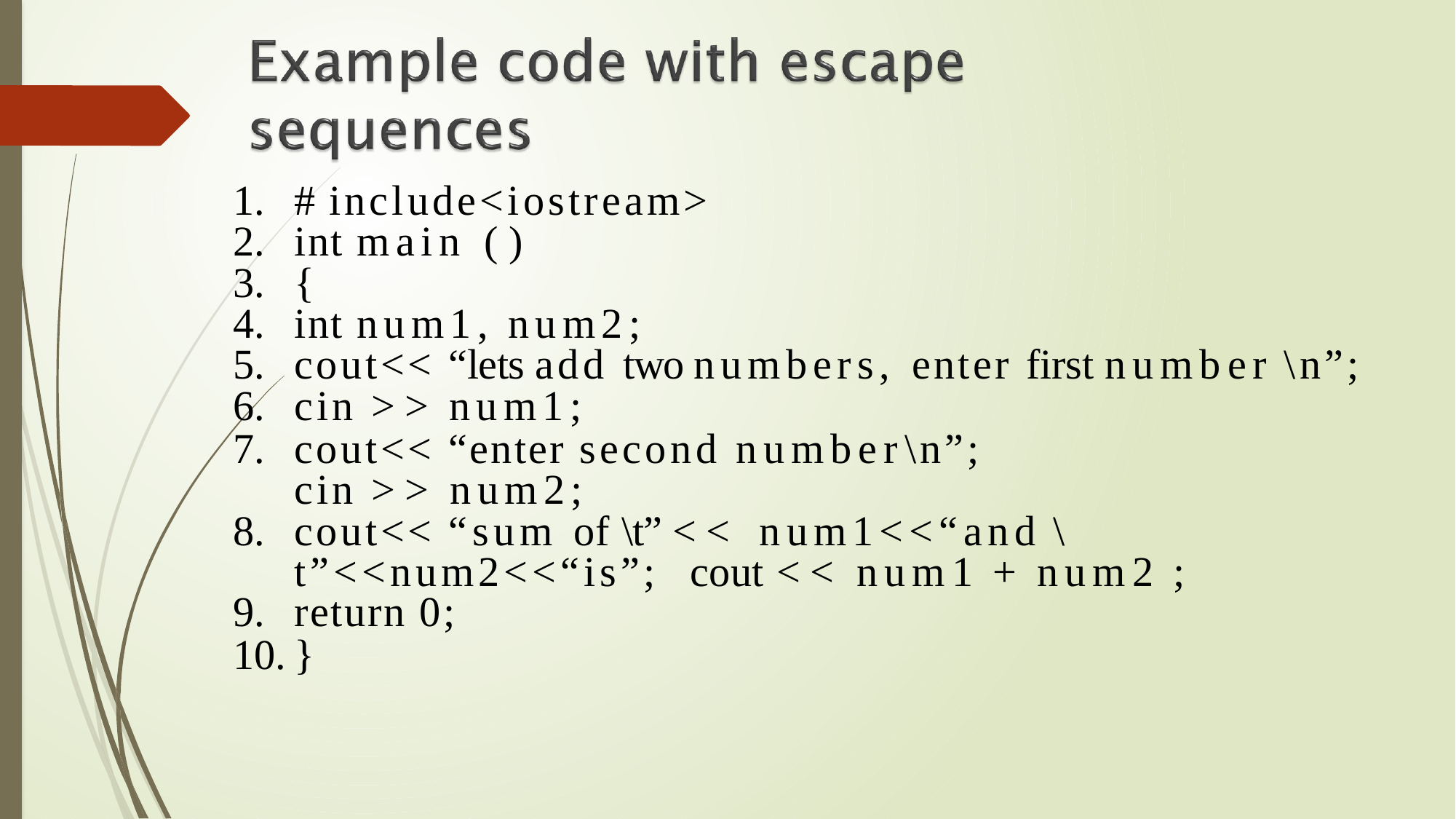

# include<iostream>
int main ( )
{
int num1, num2;
cout<< “lets add two numbers, enter first number \n”;
cin >> num1;
cout<< “enter second number\n”;  cin >> num2;
cout<< “sum of \t” << num1<<“and \t”<<num2<<“is”;  cout << num1 + num2 ;
return 0;
}